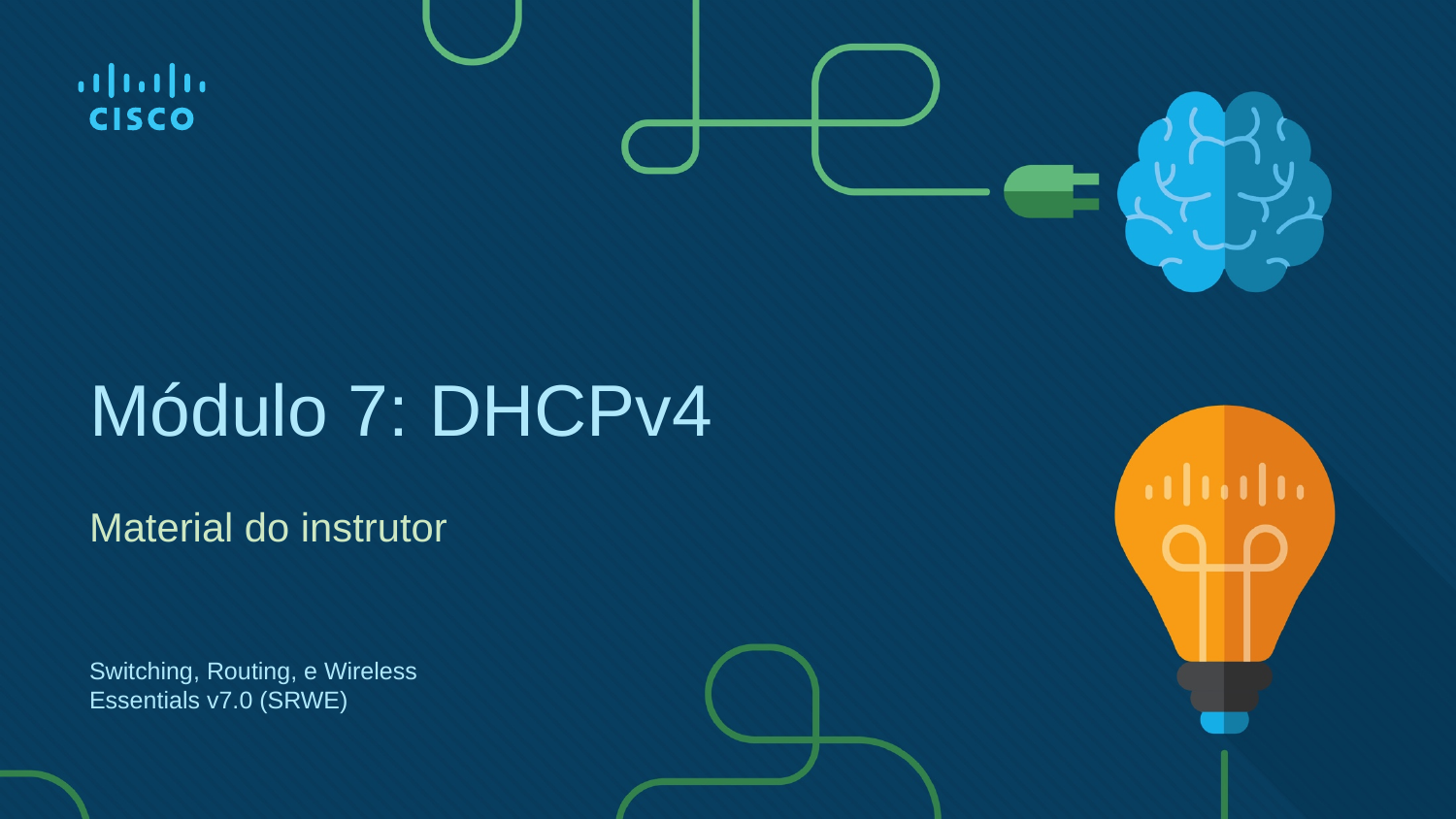

# Módulo 7: DHCPv4
Material do instrutor
Switching, Routing, e Wireless Essentials v7.0 (SRWE)